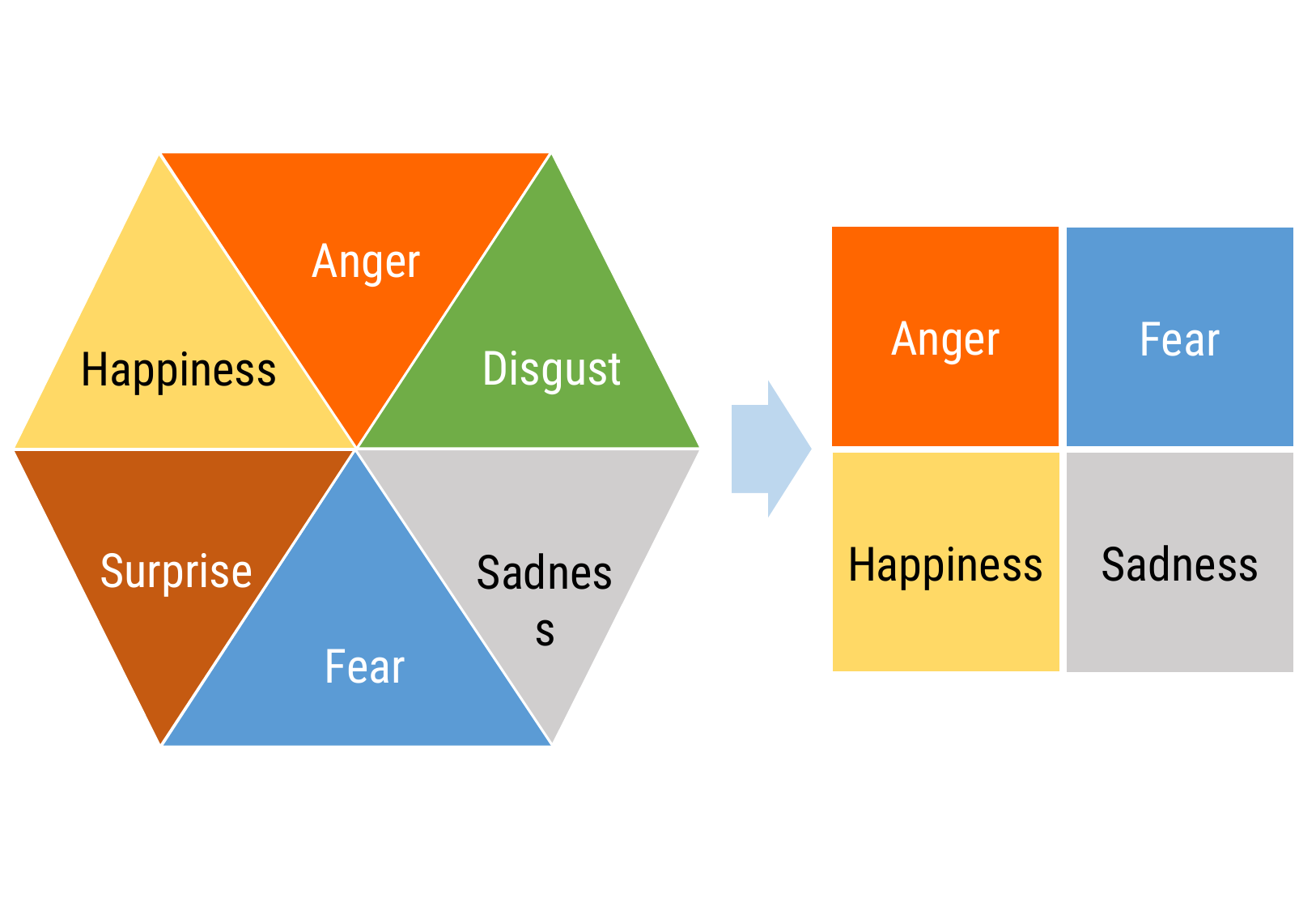

Anger
Disgust
Happiness
Surprise
Sadness
Fear
Anger
Fear
Happiness
Sadness